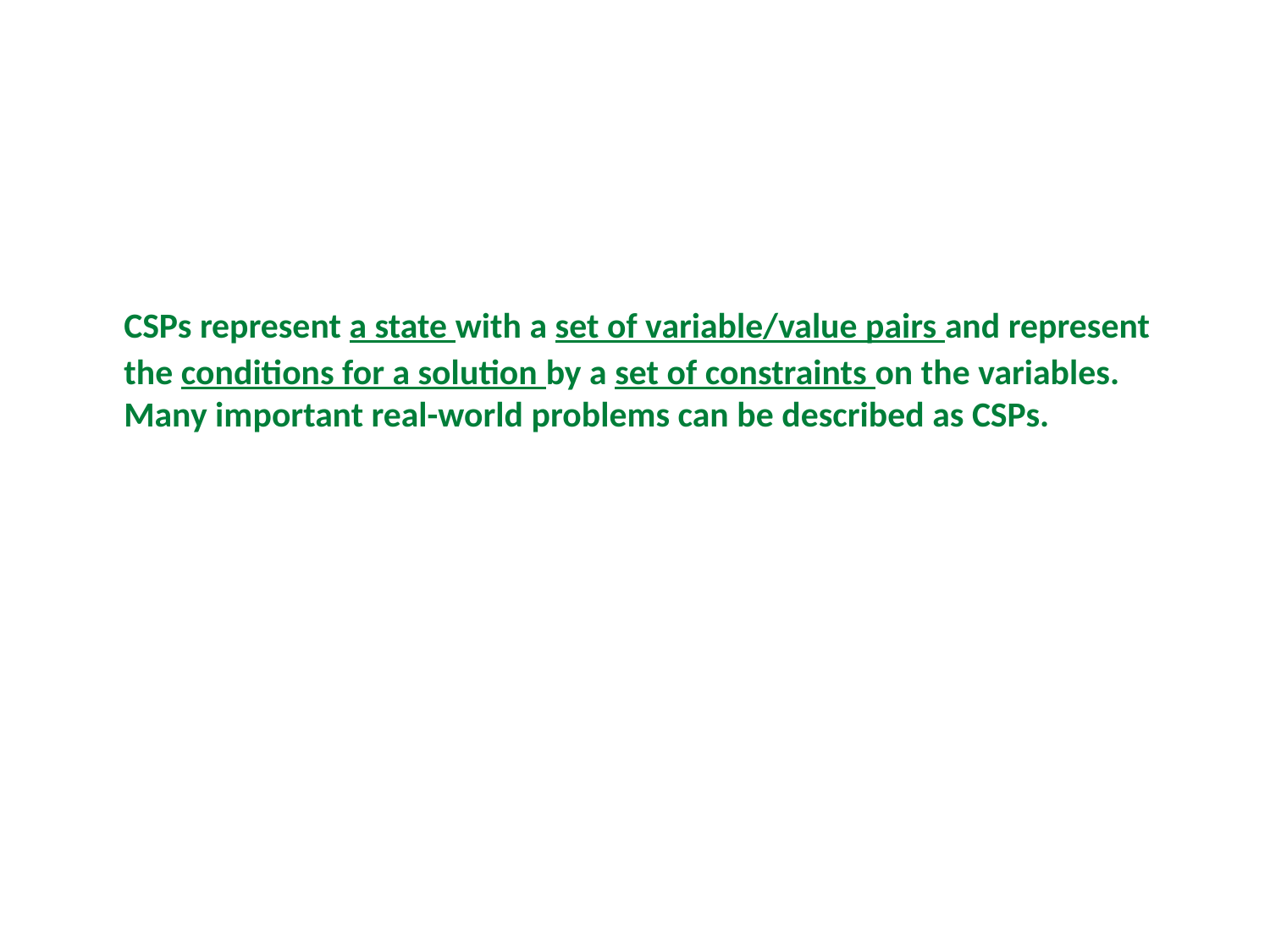

CSPs represent a state with a set of variable/value pairs and represent the conditions for a solution by a set of constraints on the variables. Many important real-world problems can be described as CSPs.